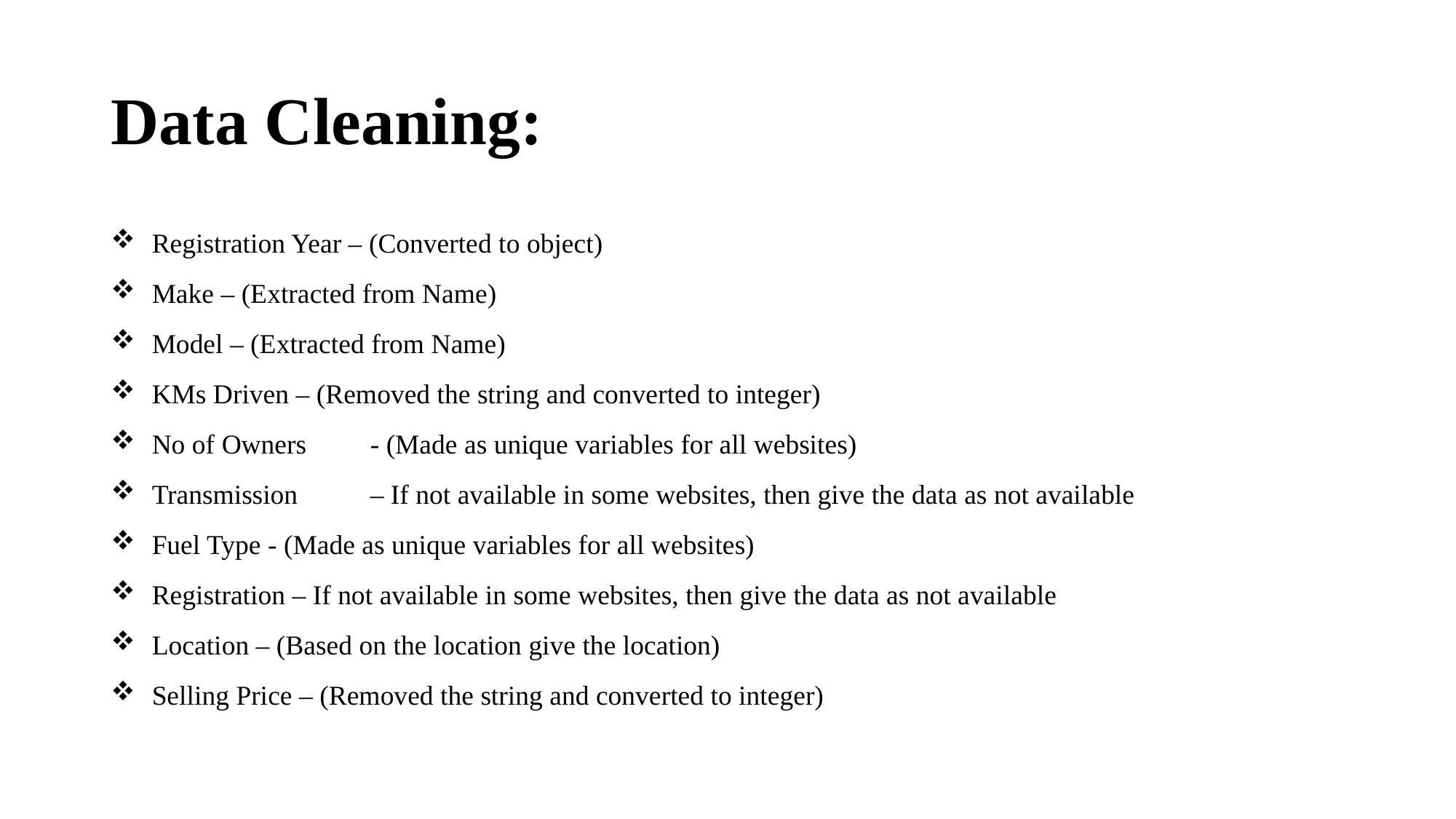

# Data Cleaning:
Registration Year – (Converted to object)
Make – (Extracted from Name)
Model – (Extracted from Name)
KMs Driven – (Removed the string and converted to integer)
No of Owners	- (Made as unique variables for all websites)
Transmission	– If not available in some websites, then give the data as not available
Fuel Type - (Made as unique variables for all websites)
Registration – If not available in some websites, then give the data as not available
Location – (Based on the location give the location)
Selling Price – (Removed the string and converted to integer)